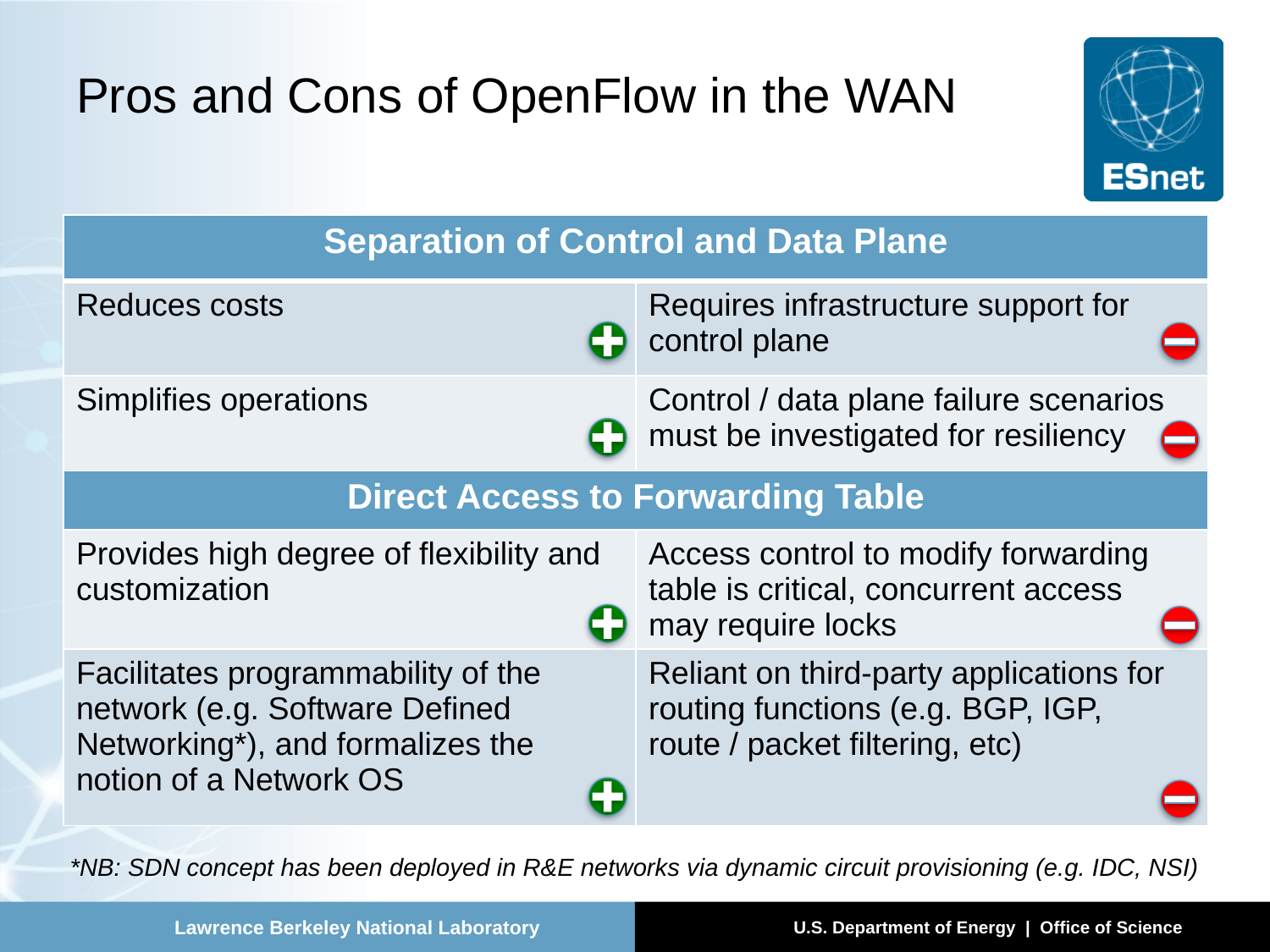

# Pros and Cons of OpenFlow in the WAN
| Separation of Control and Data Plane |  |
| --- | --- |
| Reduces costs | Requires infrastructure support for control plane |
| Simplifies operations | Control / data plane failure scenarios must be investigated for resiliency |
| Direct Access to Forwarding Table |  |
| Provides high degree of flexibility and customization | Access control to modify forwarding table is critical, concurrent access may require locks |
| Facilitates programmability of the network (e.g. Software Defined Networking\*), and formalizes the notion of a Network OS | Reliant on third-party applications for routing functions (e.g. BGP, IGP, route / packet filtering, etc) |

*NB: SDN concept has been deployed in R&E networks via dynamic circuit provisioning (e.g. IDC, NSI)